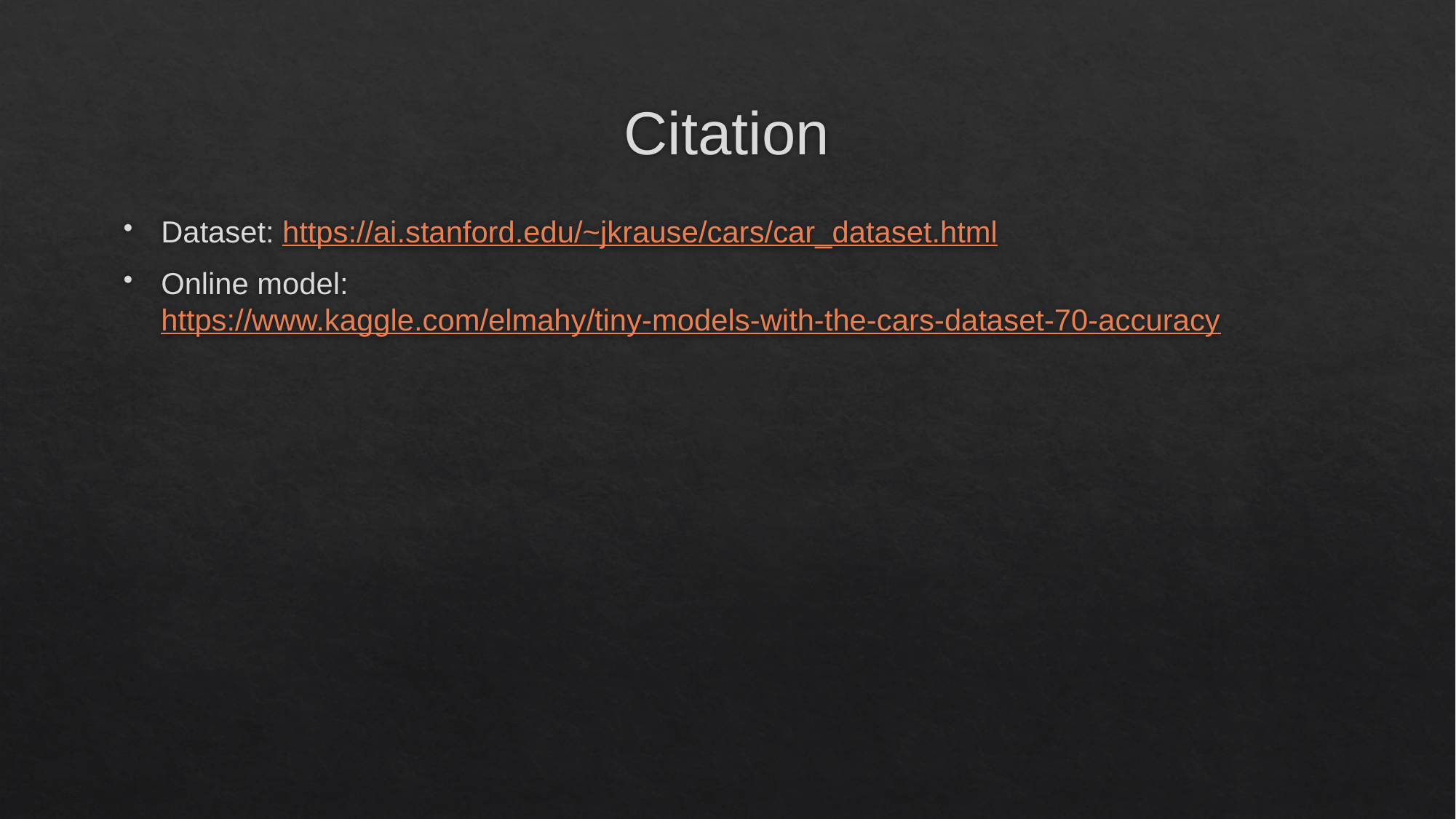

# Citation
Dataset: https://ai.stanford.edu/~jkrause/cars/car_dataset.html
Online model: https://www.kaggle.com/elmahy/tiny-models-with-the-cars-dataset-70-accuracy